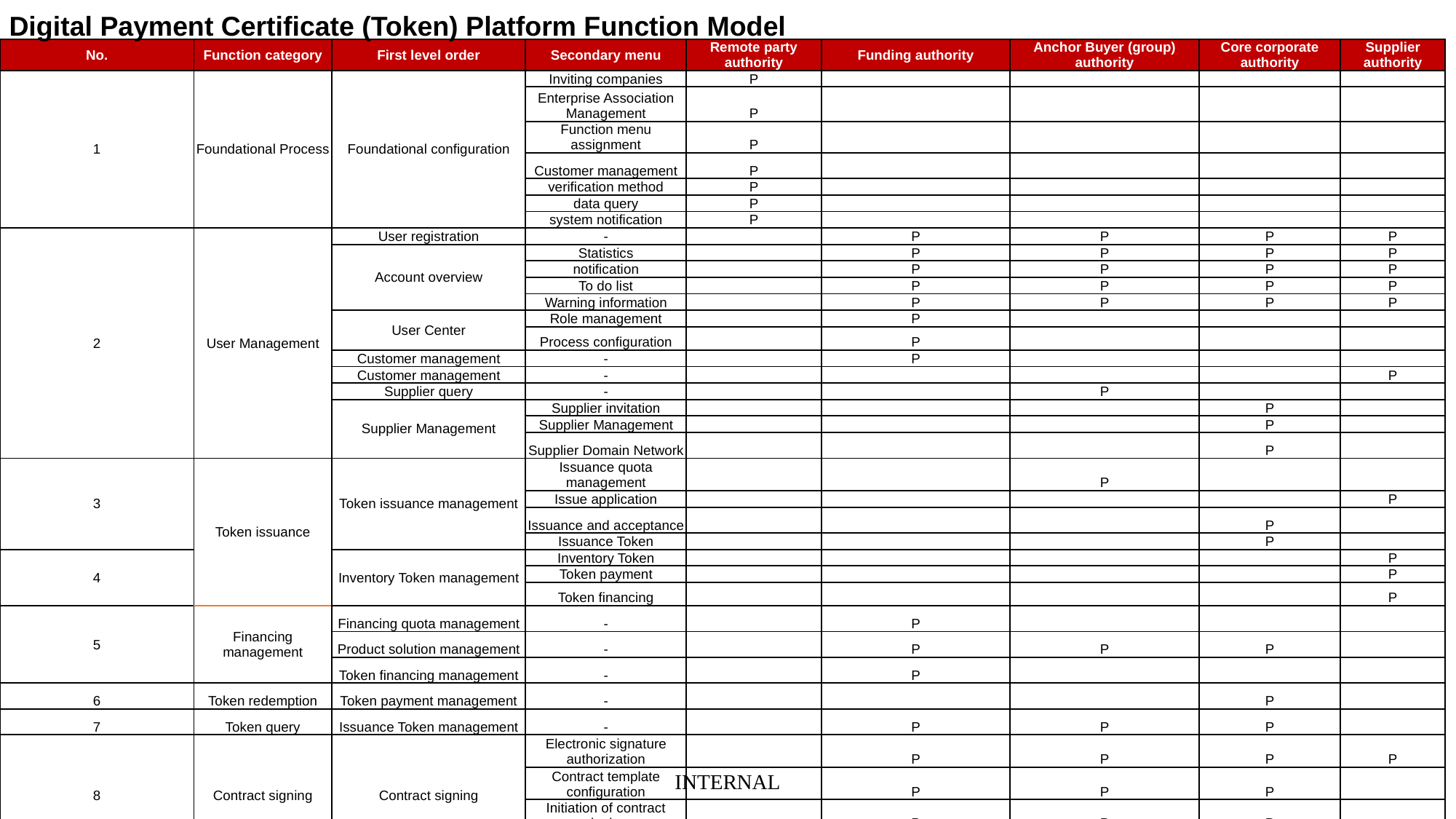

Digital Payment Certificate (Token) Platform Function Model
| No. | Function category | First level order | Secondary menu | Remote party authority | Funding authority | Anchor Buyer (group) authority | Core corporate authority | Supplier authority |
| --- | --- | --- | --- | --- | --- | --- | --- | --- |
| 1 | Foundational Process | Foundational configuration | Inviting companies | P |  |  |  |  |
|  |  |  | Enterprise Association Management | P |  |  |  |  |
|  |  |  | Function menu assignment | P |  |  |  |  |
|  |  |  | Customer management | P |  |  |  |  |
|  |  |  | verification method | P |  |  |  |  |
|  |  |  | data query | P |  |  |  |  |
|  |  |  | system notification | P |  |  |  |  |
| 2 | User Management | User registration | - |  | P | P | P | P |
|  |  | Account overview | Statistics |  | P | P | P | P |
|  |  |  | notification |  | P | P | P | P |
|  |  |  | To do list |  | P | P | P | P |
|  |  |  | Warning information |  | P | P | P | P |
|  |  | User Center | Role management |  | P |  |  |  |
|  |  |  | Process configuration |  | P |  |  |  |
|  |  | Customer management | - |  | P |  |  |  |
|  |  | Customer management | - |  |  |  |  | P |
|  |  | Supplier query | - |  |  | P |  |  |
|  |  | Supplier Management | Supplier invitation |  |  |  | P |  |
|  |  |  | Supplier Management |  |  |  | P |  |
|  |  |  | Supplier Domain Network |  |  |  | P |  |
| 3 | Token issuance | Token issuance management | Issuance quota management |  |  | P |  |  |
|  |  |  | Issue application |  |  |  |  | P |
|  |  |  | Issuance and acceptance |  |  |  | P |  |
|  |  |  | Issuance Token |  |  |  | P |  |
| 4 | Token issuance | Inventory Token management | Inventory Token |  |  |  |  | P |
|  |  |  | Token payment |  |  |  |  | P |
|  |  |  | Token financing |  |  |  |  | P |
| 5 | Financing management | Financing quota management | - |  | P |  |  |  |
|  |  | Product solution management | - |  | P | P | P |  |
|  |  | Token financing management | - |  | P |  |  |  |
| 6 | Token redemption | Token payment management | - |  |  |  | P |  |
| 7 | Token query | Issuance Token management | - |  | P | P | P |  |
| 8 | Contract signing | Contract signing | Electronic signature authorization |  | P | P | P | P |
|  |  |  | Contract template configuration |  | P | P | P |  |
|  |  |  | Initiation of contract signing |  | P | P | P |  |
|  |  |  | Contract signing ledger |  | P | P | P | P |
INTERNAL